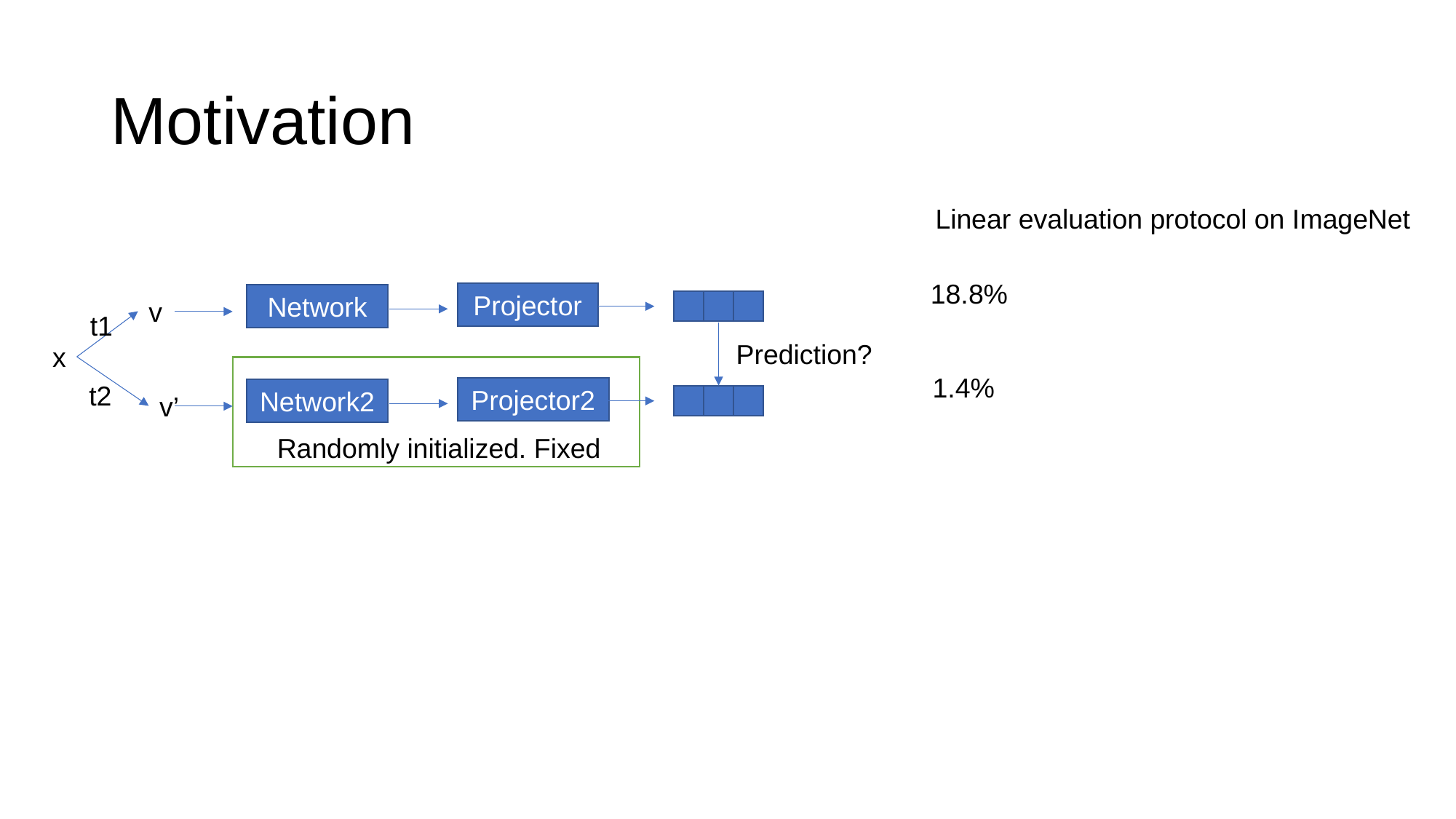

# Motivation
Linear evaluation protocol on ImageNet
18.8%

Projector
Network
v

t1
Prediction?
x

1.4%

t2
Projector2
Network2
v’

Randomly initialized. Fixed